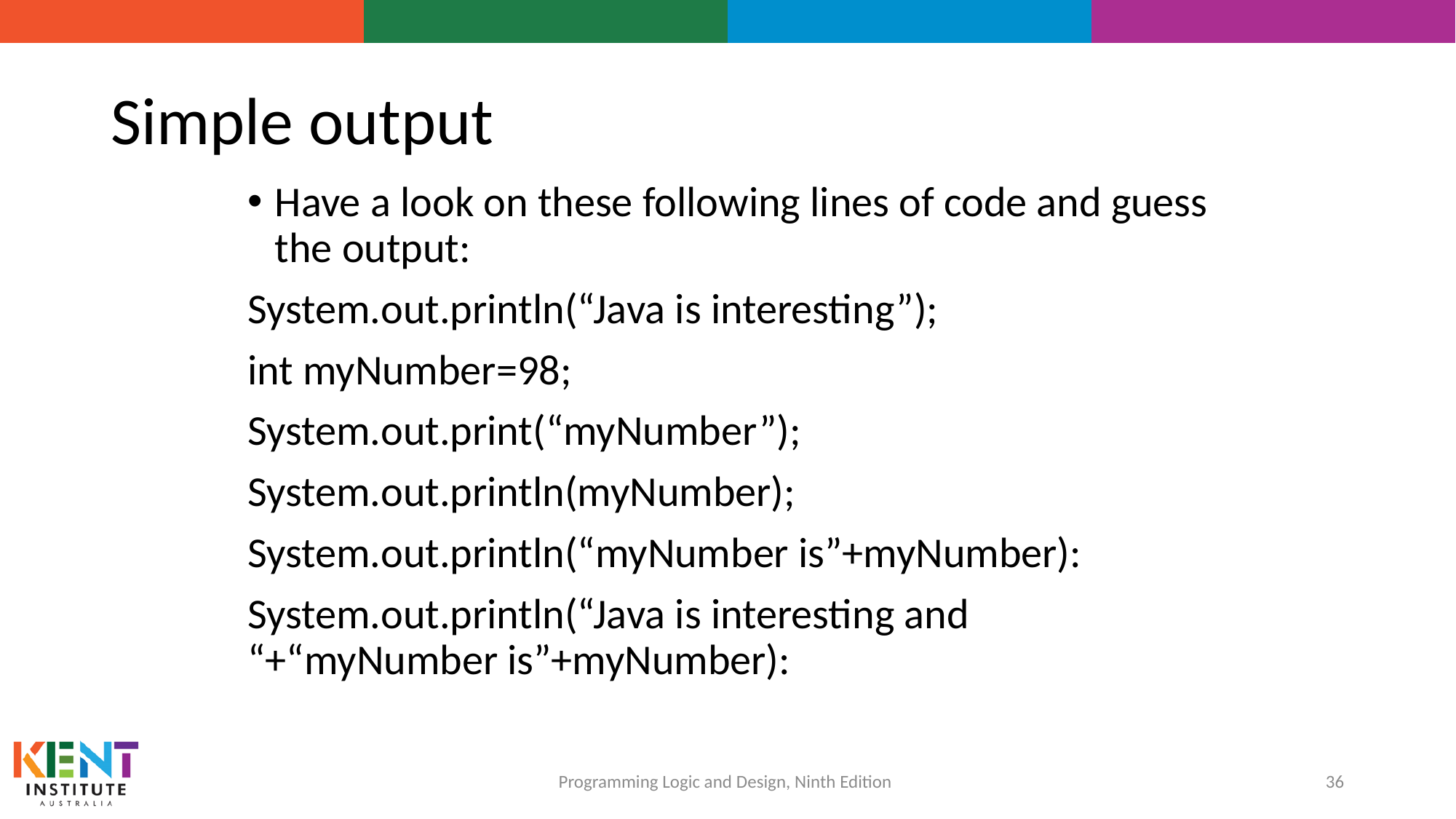

# Simple output
Have a look on these following lines of code and guess the output:
System.out.println(“Java is interesting”);
int myNumber=98;
System.out.print(“myNumber”);
System.out.println(myNumber);
System.out.println(“myNumber is”+myNumber):
System.out.println(“Java is interesting and “+“myNumber is”+myNumber):

36
Programming Logic and Design, Ninth Edition